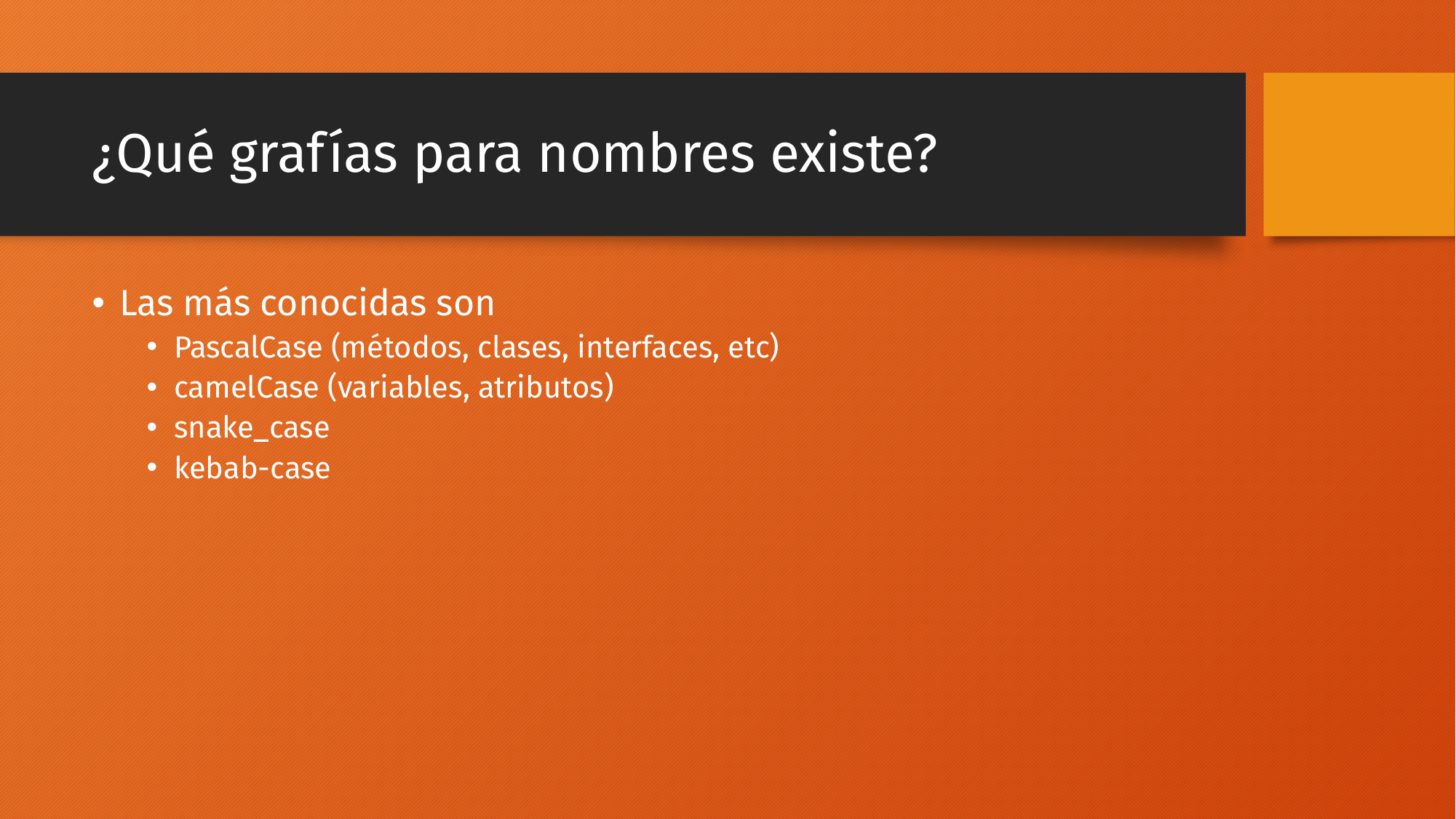

# ¿Qué grafías para nombres existe?
Las más conocidas son
PascalCase (métodos, clases, interfaces, etc)
camelCase (variables, atributos)
snake_case
kebab-case